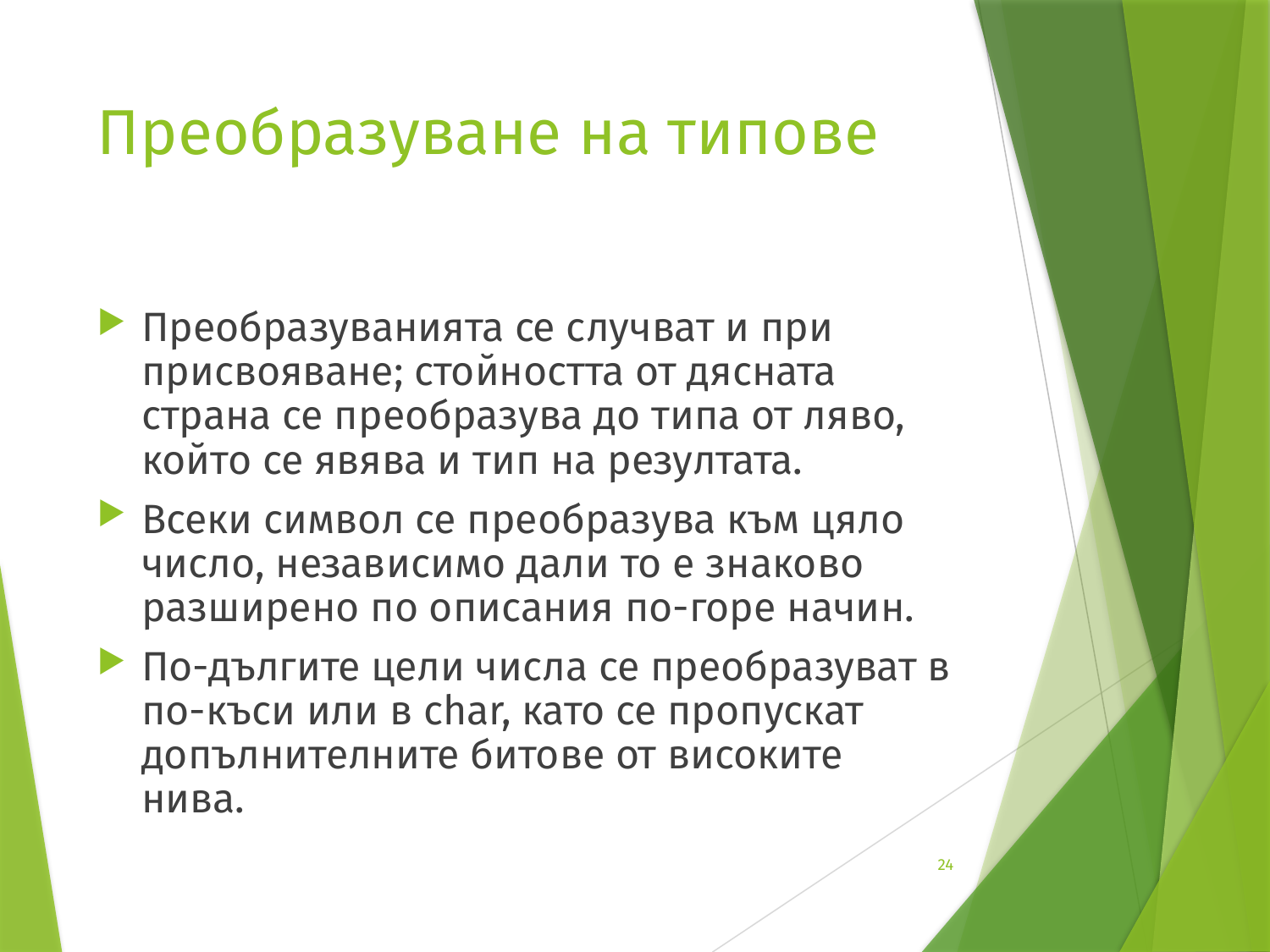

# Преобразуване на типове
Преобразуванията се случват и при присвояване; стойността от дясната страна се преобразува до типа от ляво, който се явява и тип на резултата.
Всеки символ се преобразува към цяло число, независимо дали то е знаково разширено по описания по-горе начин.
По-дългите цели числа се преобразуват в по-къси или в char, като се пропускат допълнителните битове от високите нива.

24